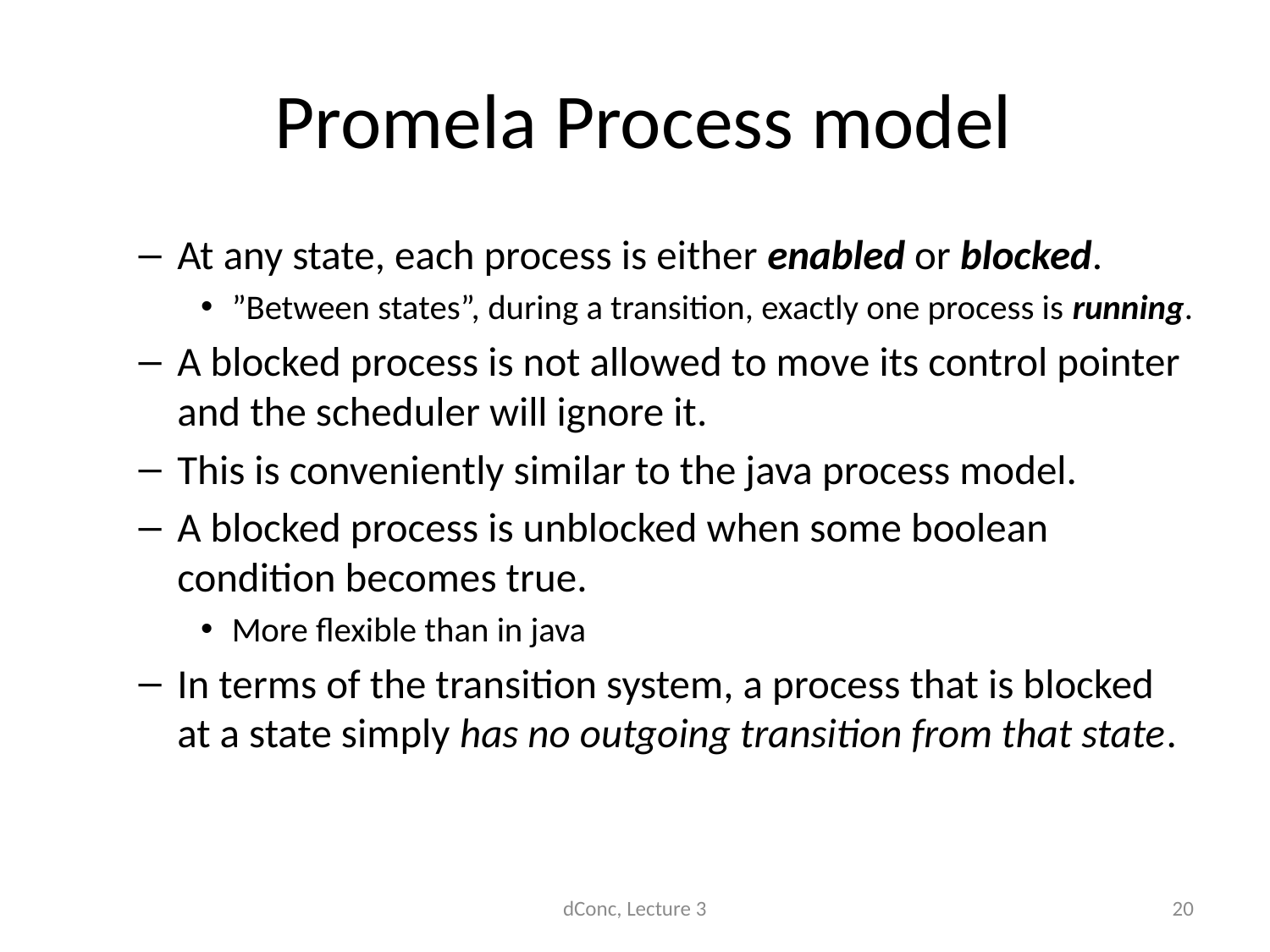

# Promela Process model
At any state, each process is either enabled or blocked.
”Between states”, during a transition, exactly one process is running.
A blocked process is not allowed to move its control pointer and the scheduler will ignore it.
This is conveniently similar to the java process model.
A blocked process is unblocked when some boolean condition becomes true.
More flexible than in java
In terms of the transition system, a process that is blocked at a state simply has no outgoing transition from that state.
dConc, Lecture 3
20